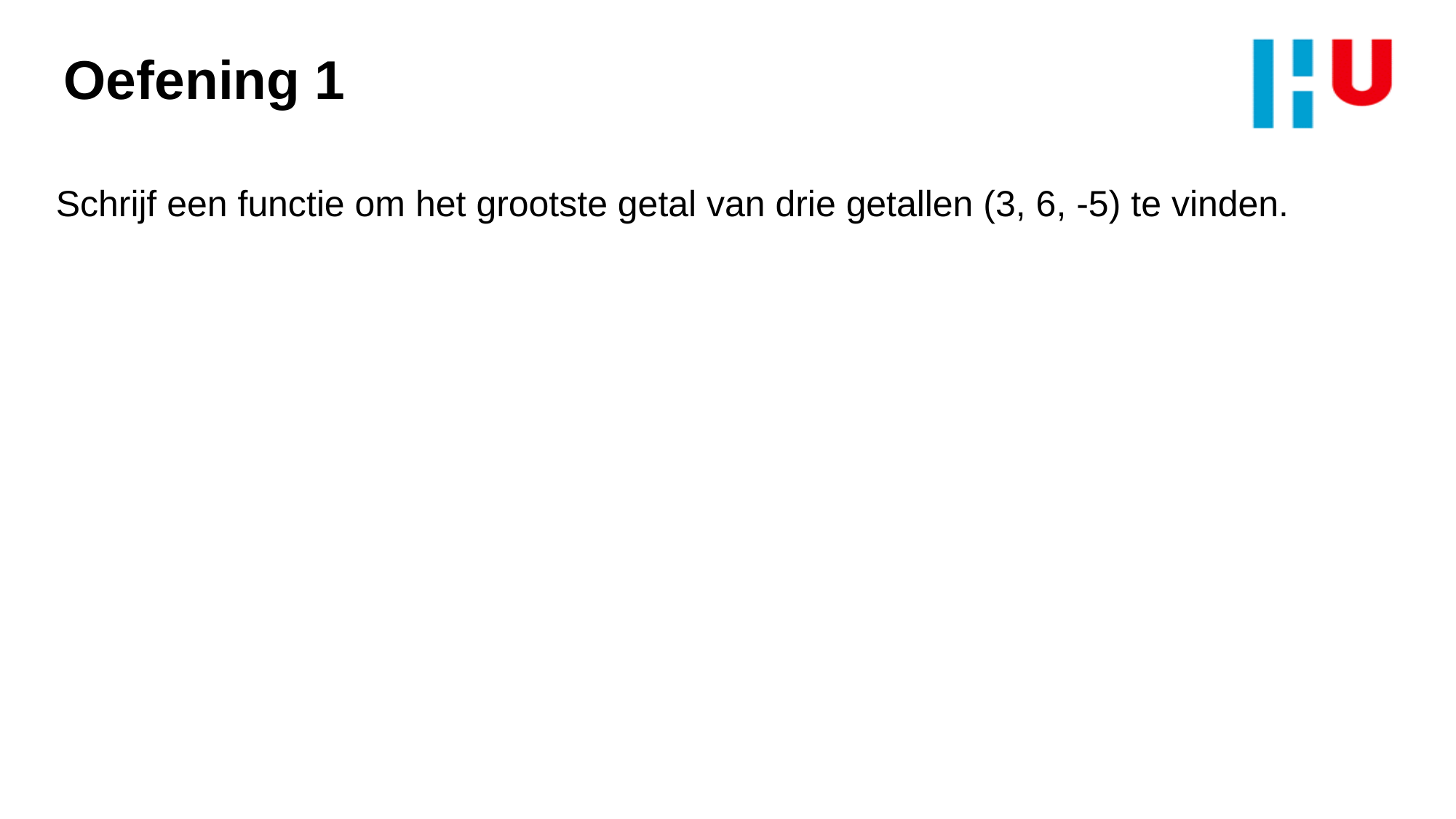

Oefening 1
Schrijf een functie om het grootste getal van drie getallen (3, 6, -5) te vinden.